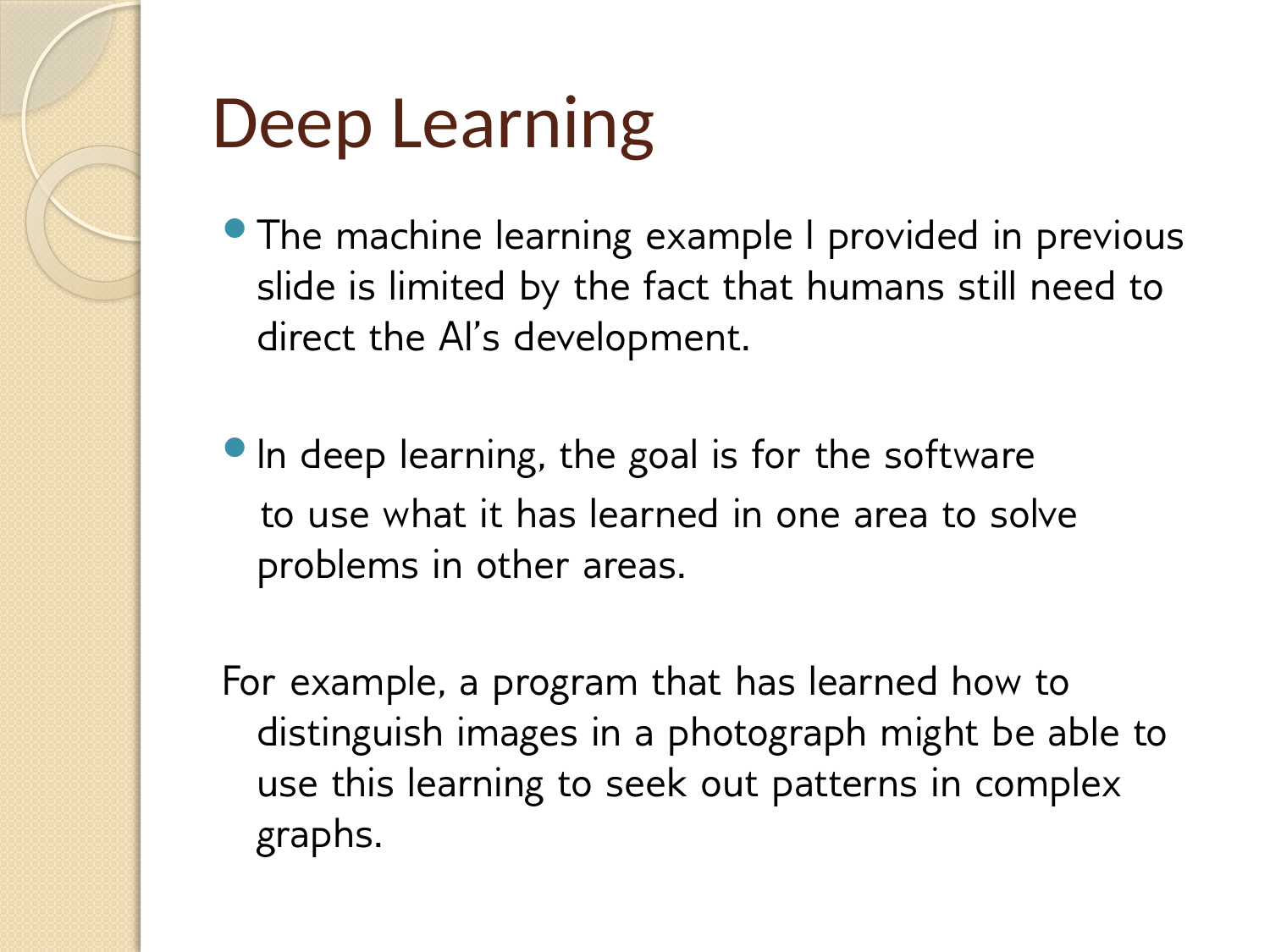

# Deep Learning
The machine learning example I provided in previous slide is limited by the fact that humans still need to direct the AI’s development.

In deep learning, the goal is for the software
   to use what it has learned in one area to solve problems in other areas.

For example, a program that has learned how to distinguish images in a photograph might be able to use this learning to seek out patterns in complex graphs.